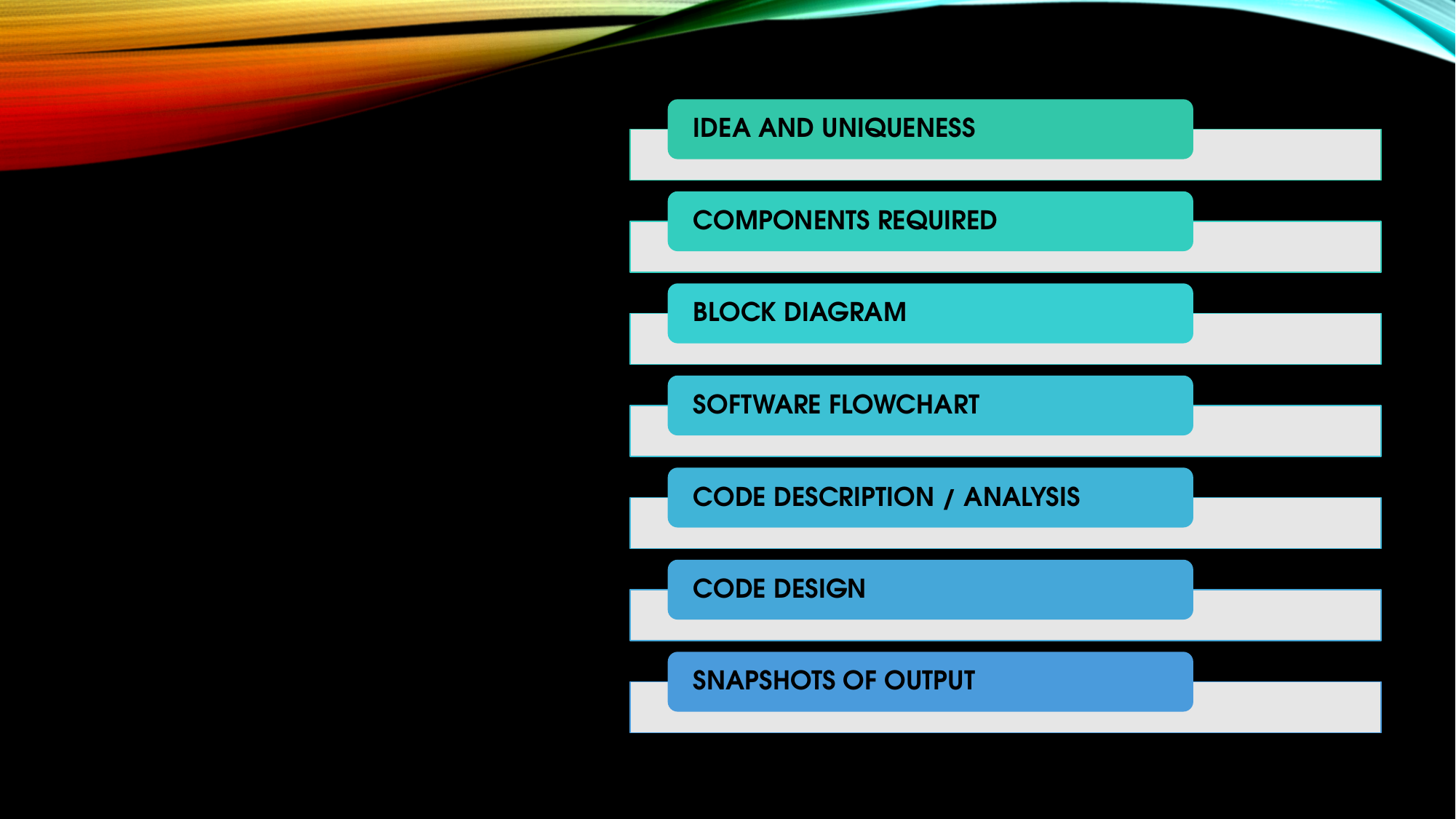

IDEA AND UNIQUENESS
COMPONENTS REQUIRED
BLOCK DIAGRAM
SOFTWARE FLOWCHART
CODE DESCRIPTION / ANALYSIS
CODE DESIGN
SNAPSHOTS OF OUTPUT